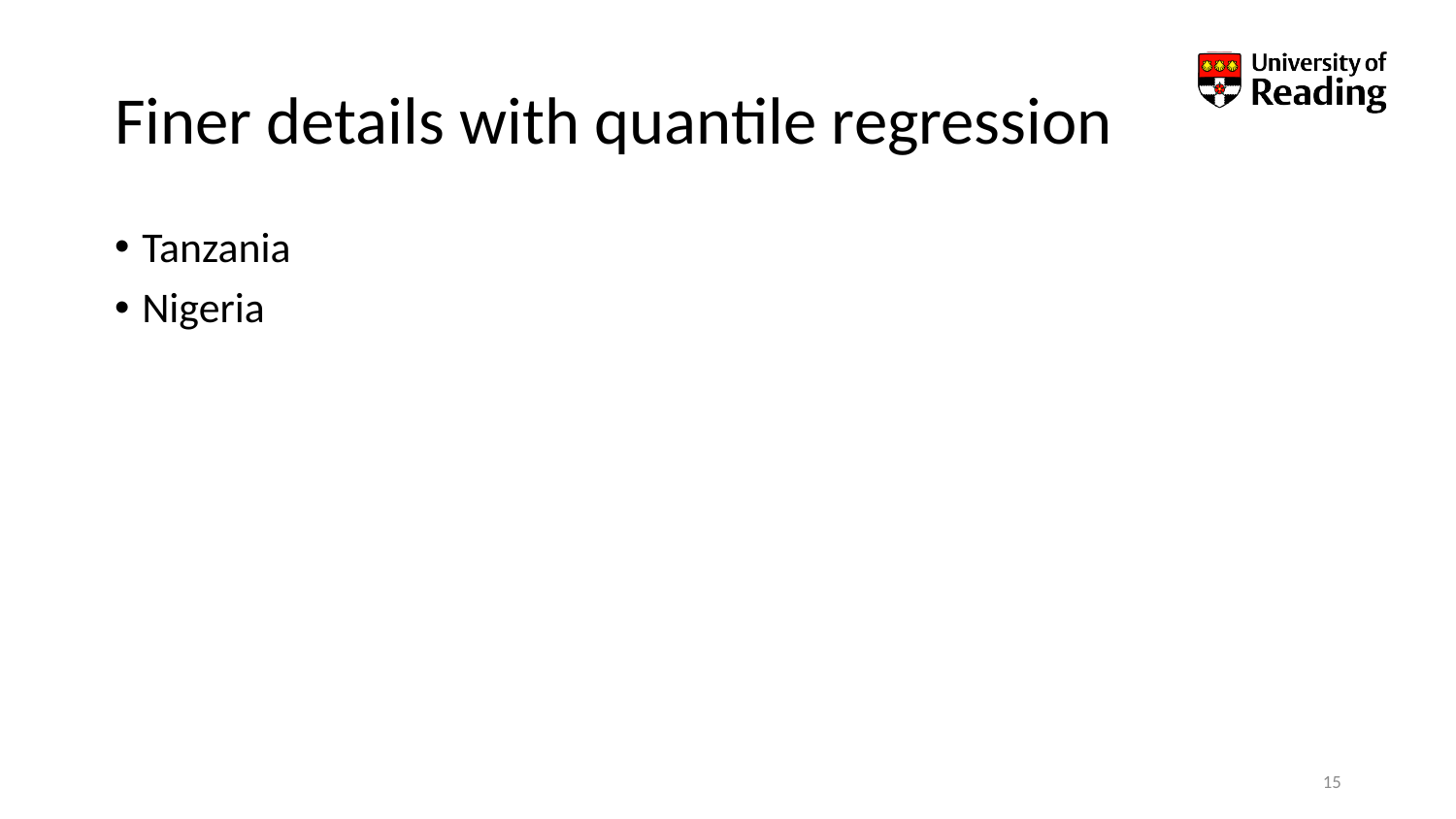

# Finer details with quantile regression
Tanzania
Nigeria
15